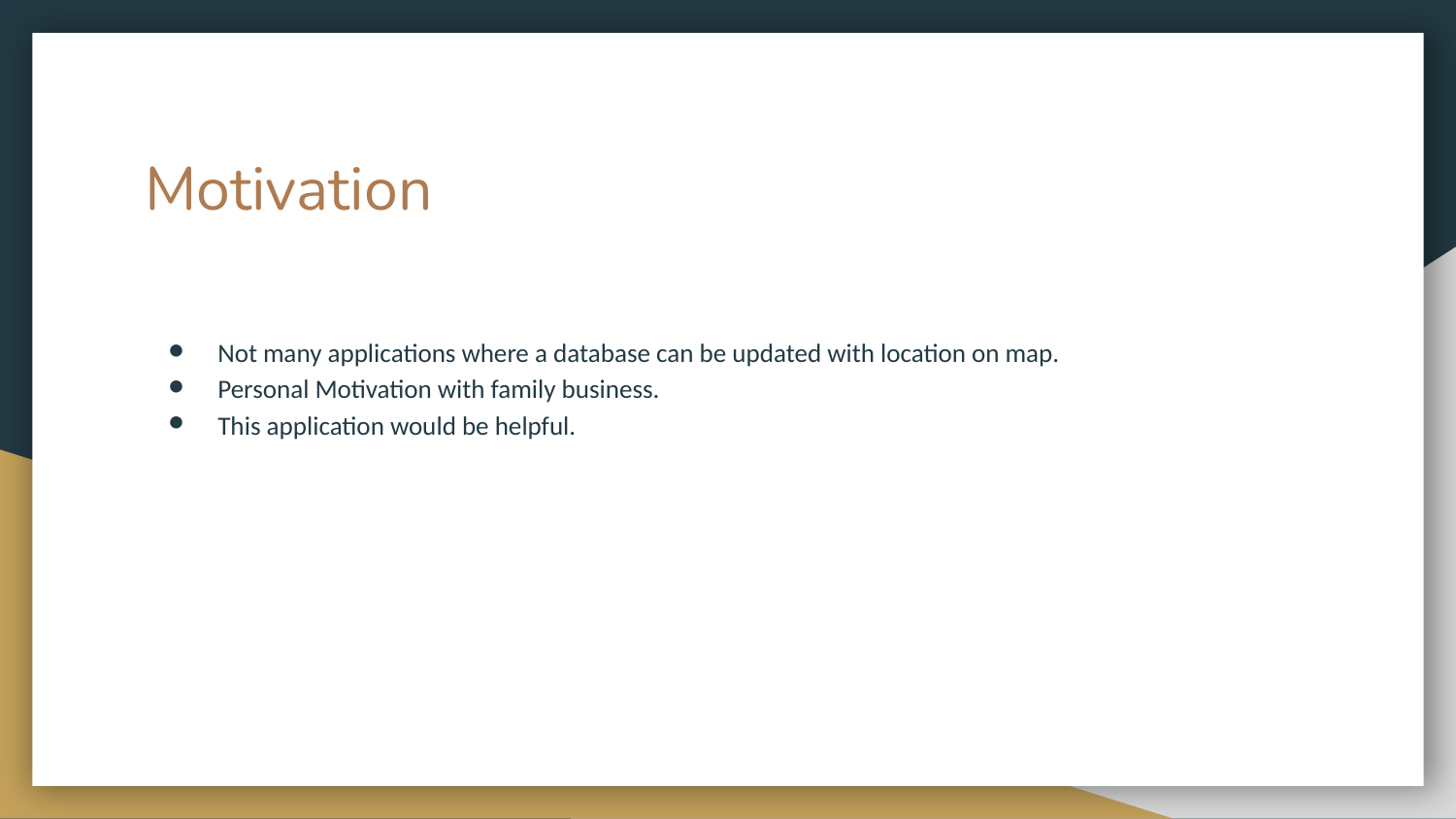

# Motivation

Not many applications where a database can be updated with location on map.
Personal Motivation with family business.
This application would be helpful.